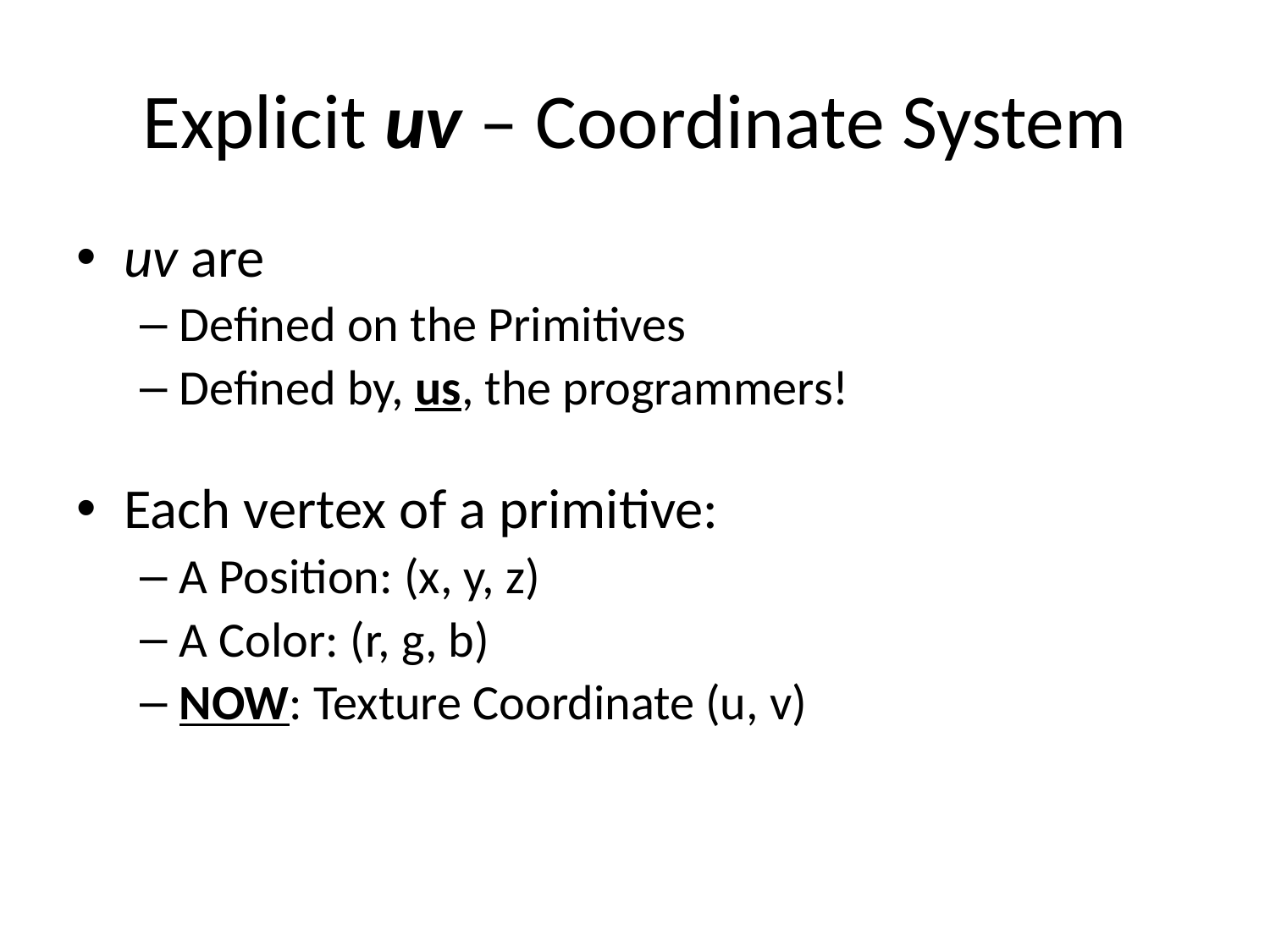

# Explicit uv – Coordinate System
uv are
Defined on the Primitives
Defined by, us, the programmers!
Each vertex of a primitive:
A Position: (x, y, z)
A Color: (r, g, b)
NOW: Texture Coordinate (u, v)